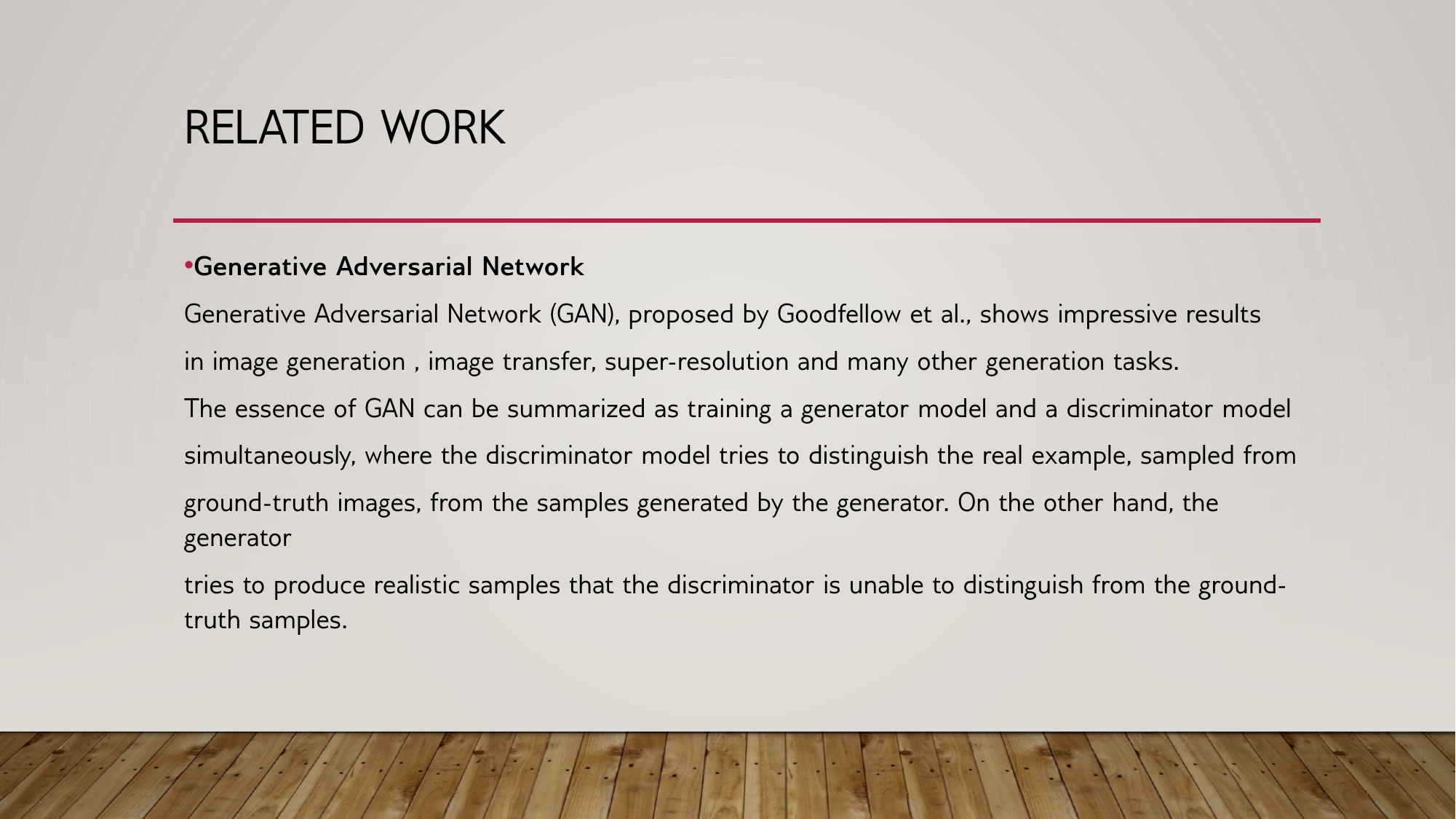

# Related work
Generative Adversarial Network
Generative Adversarial Network (GAN), proposed by Goodfellow et al., shows impressive results
in image generation , image transfer, super-resolution and many other generation tasks.
The essence of GAN can be summarized as training a generator model and a discriminator model
simultaneously, where the discriminator model tries to distinguish the real example, sampled from
ground-truth images, from the samples generated by the generator. On the other hand, the generator
tries to produce realistic samples that the discriminator is unable to distinguish from the ground-truth samples.